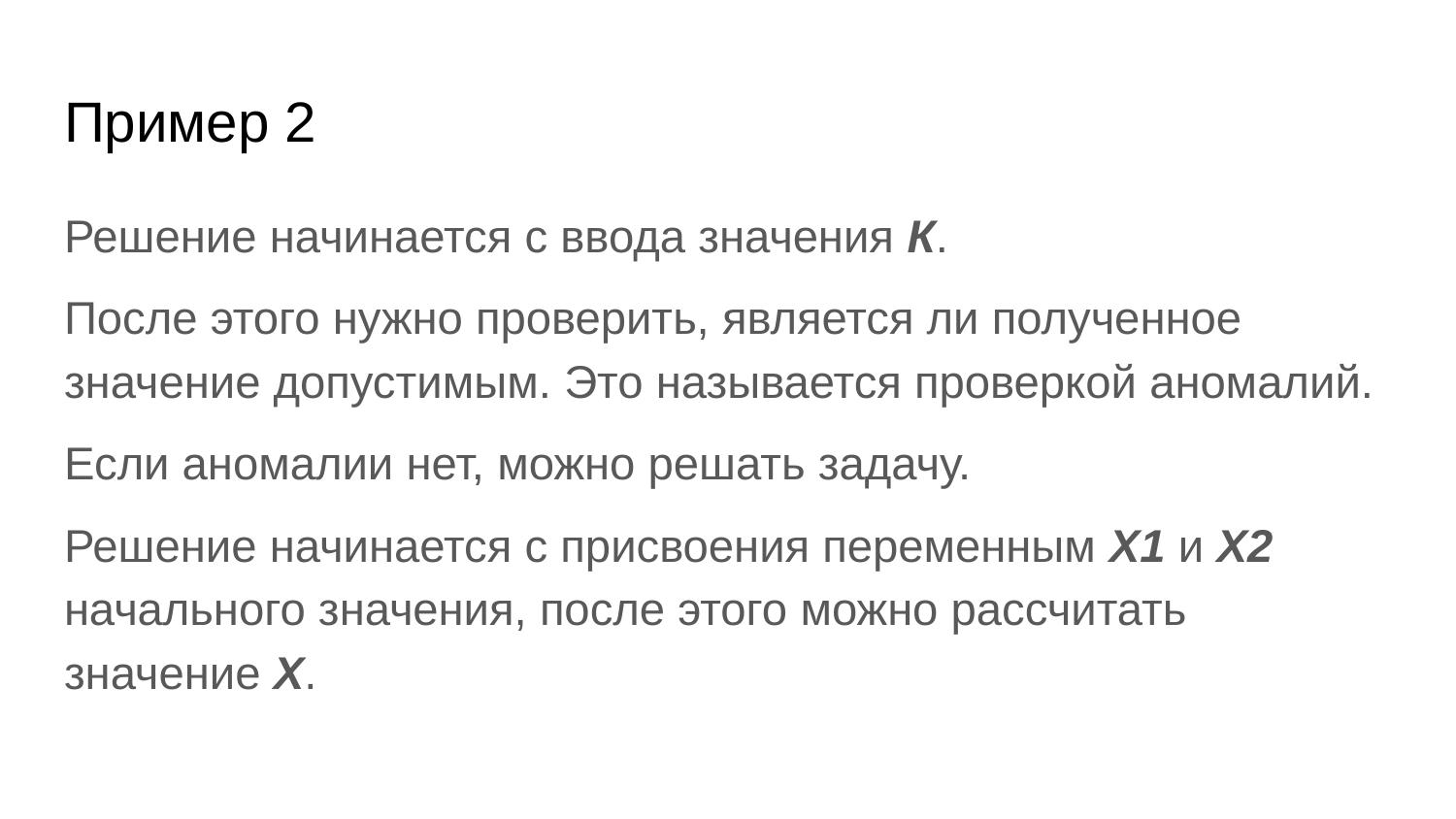

# Пример 2
Решение начинается с ввода значения К.
После этого нужно проверить, является ли полученное значение допустимым. Это называется проверкой аномалий.
Если аномалии нет, можно решать задачу.
Решение начинается с присвоения переменным Х1 и Х2 начального значения, после этого можно рассчитать значение Х.